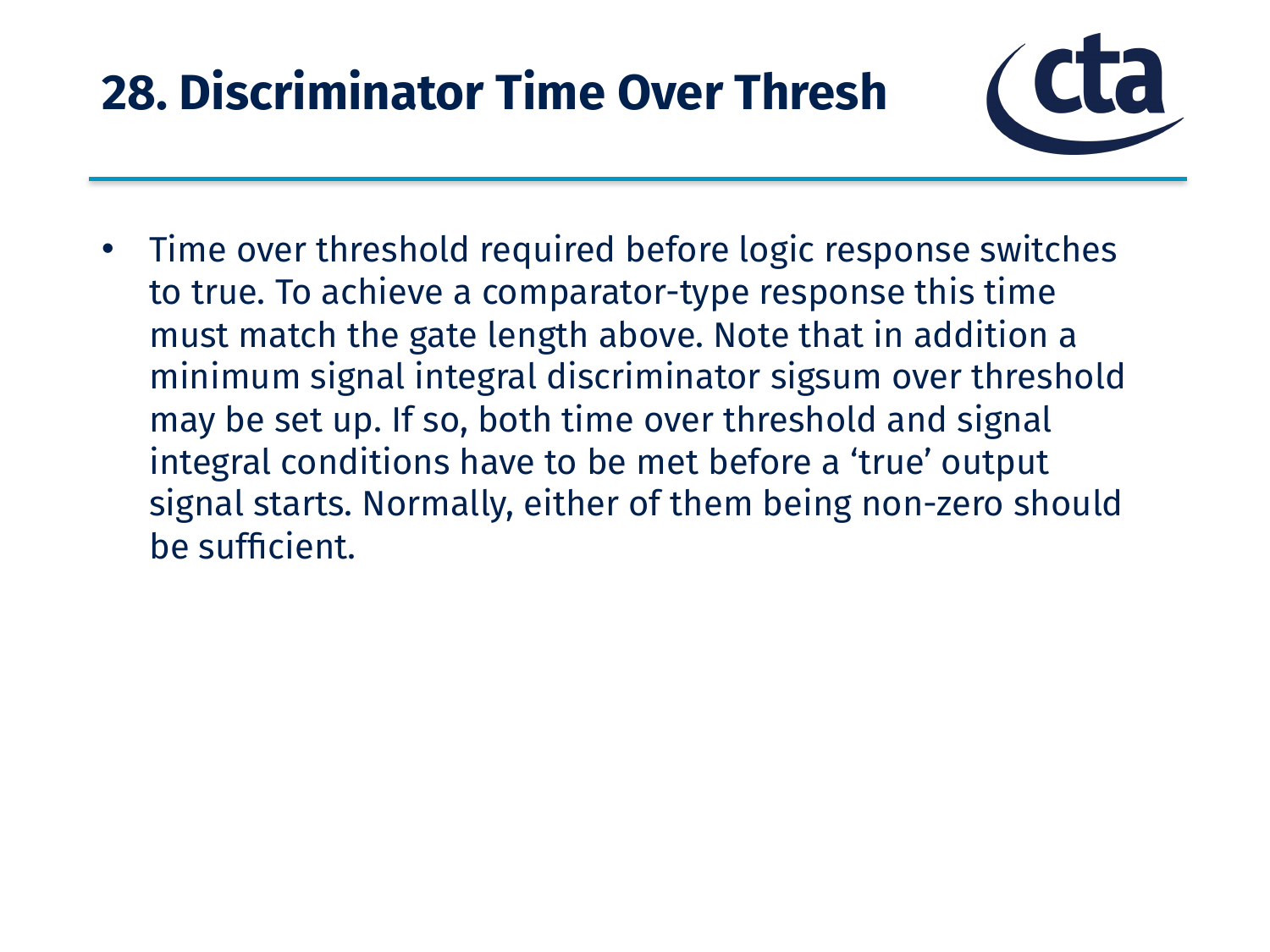

# 28. Discriminator Time Over Thresh
Time over threshold required before logic response switches to true. To achieve a comparator-type response this time must match the gate length above. Note that in addition a minimum signal integral discriminator sigsum over threshold may be set up. If so, both time over threshold and signal integral conditions have to be met before a ‘true’ output signal starts. Normally, either of them being non-zero should be sufficient.